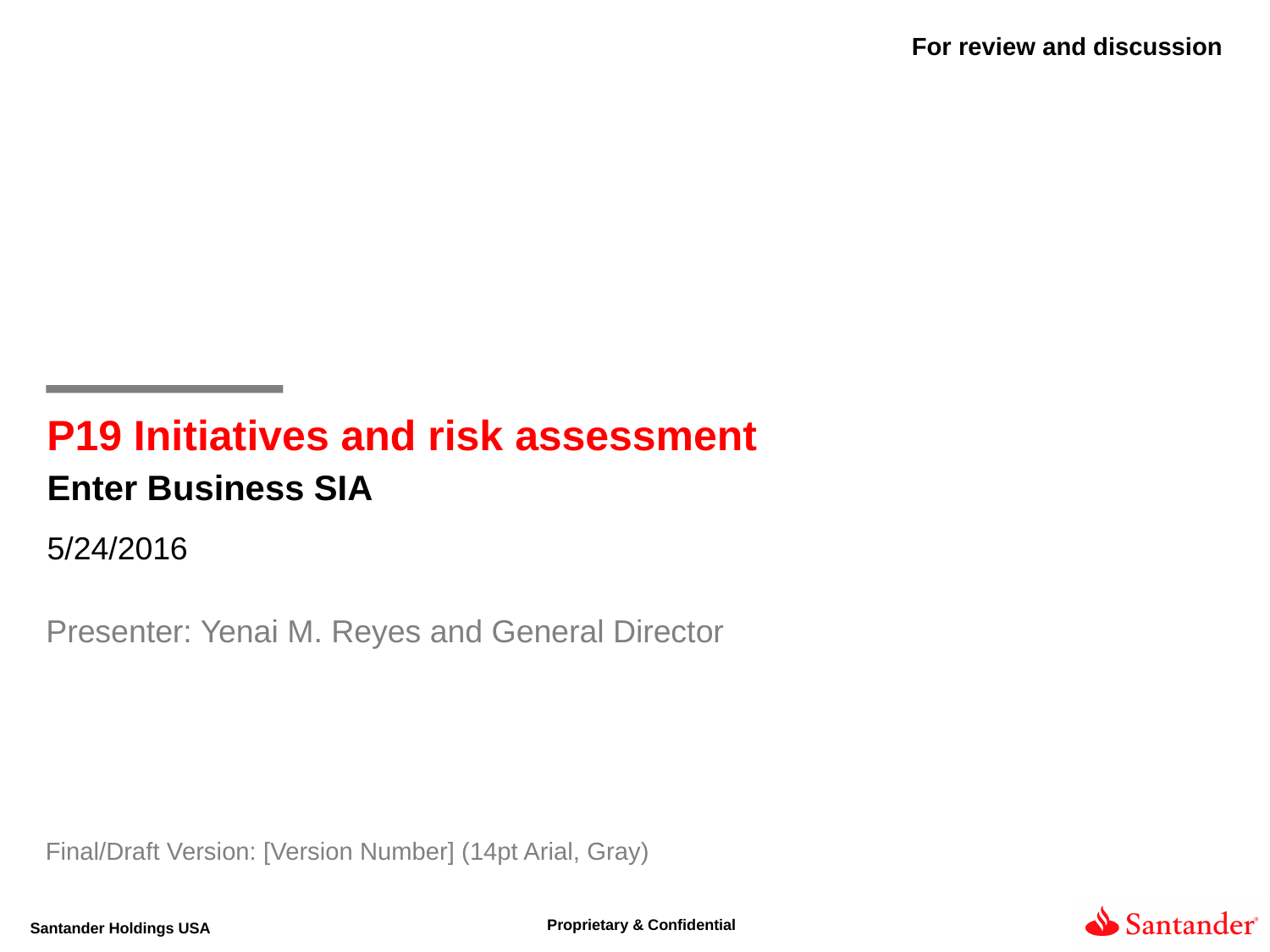

For review and discussion

P19 Initiatives and risk assessment
Enter Business SIA
5/24/2016
Presenter: Yenai M. Reyes and General Director
Final/Draft Version: [Version Number] (14pt Arial, Gray)